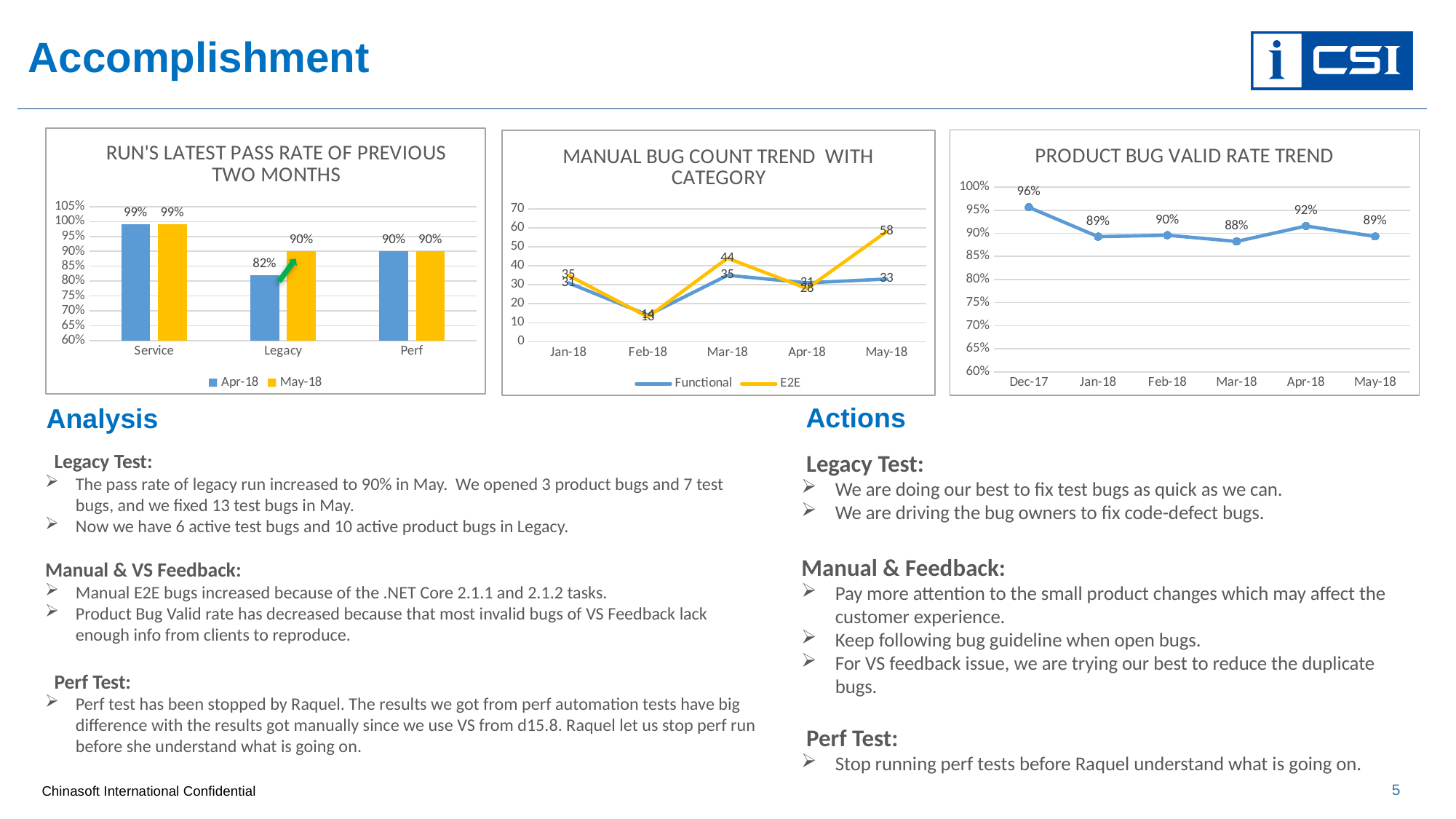

# Accomplishment

### Chart: RUN'S LATEST PASS RATE OF PREVIOUS TWO MONTHS

| Category | Apr-18 | May-18 |
|---|---|---|
| Service | 0.99 | 0.99 |
| Legacy | 0.82 | 0.9 |
| Perf | 0.9 | 0.9 |

### Chart: MANUAL BUG COUNT TREND  WITH CATEGORY

| Category | Functional | E2E |
|---|---|---|
| 43101 | 31.0 | 35.0 |
| 43149 | 14.0 | 13.0 |
| 43177 | 35.0 | 44.0 |
| 43208 | 31.0 | 28.0 |
| 43238 | 33.0 | 58.0 |

### Chart: PRODUCT BUG VALID RATE TREND

| Category |  |
|---|---|
| 43070 | 0.9565217391304348 |
| 43101 | 0.8928571428571429 |
| 43132 | 0.896 |
| 43160 | 0.8825503355704698 |
| 43191 | 0.915929203539823 |
| 43221 | 0.8932926829268293 |
Actions
Analysis
  Legacy Test:
The pass rate of legacy run increased to 90% in May.  We opened 3 product bugs and 7 test bugs, and we fixed 13 test bugs in May.
Now we have 6 active test bugs and 10 active product bugs in Legacy.

Manual & VS Feedback:
Manual E2E bugs increased because of the .NET Core 2.1.1 and 2.1.2 tasks.
Product Bug Valid rate has decreased because that most invalid bugs of VS Feedback lack enough info from clients to reproduce.

  Perf Test:
Perf test has been stopped by Raquel. The results we got from perf automation tests have big difference with the results got manually since we use VS from d15.8. Raquel let us stop perf run before she understand what is going on.

 Legacy Test:
We are doing our best to fix test bugs as quick as we can.
We are driving the bug owners to fix code-defect bugs.

Manual & Feedback:
Pay more attention to the small product changes which may affect the customer experience.
Keep following bug guideline when open bugs.
For VS feedback issue, we are trying our best to reduce the duplicate bugs.

 Perf Test:
Stop running perf tests before Raquel understand what is going on.

5
Chinasoft International Confidential